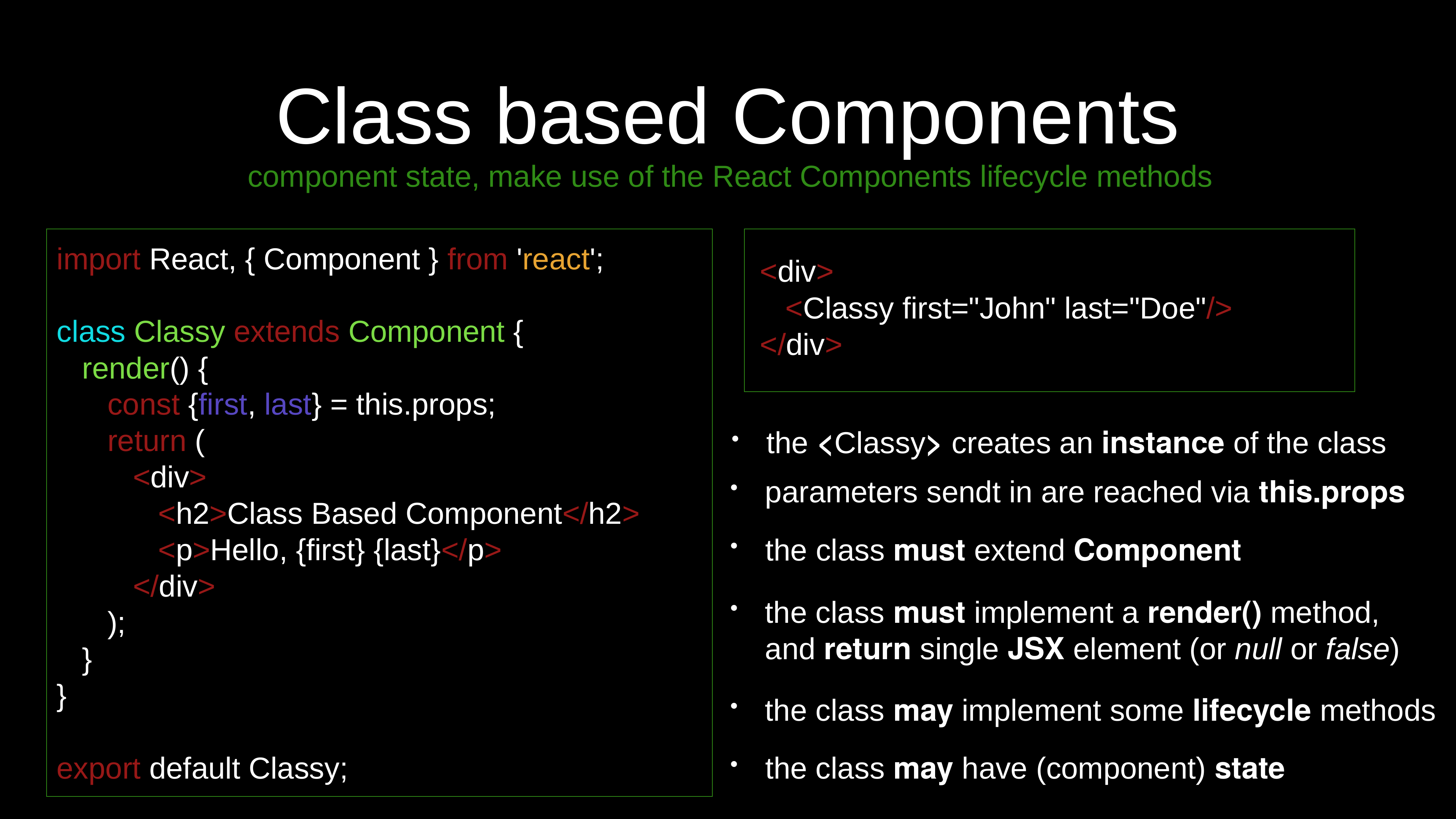

# Class based Components
component state, make use of the React Components lifecycle methods

import React, { Component } from 'react';

class Classy extends Component {
   render() {
      const {first, last} = this.props;
      return (
         <div>
            <h2>Class Based Component</h2>
            <p>Hello, {first} {last}</p>
         </div>
      );
   }
}

export default Classy;
<div>
   <Classy first="John" last="Doe"/>
</div>
the <Classy> creates an instance of the class
parameters sendt in are reached via this.props
the class must extend Component
the class must implement a render() method, and return single JSX element (or null or false)
the class may implement some lifecycle methods
the class may have (component) state